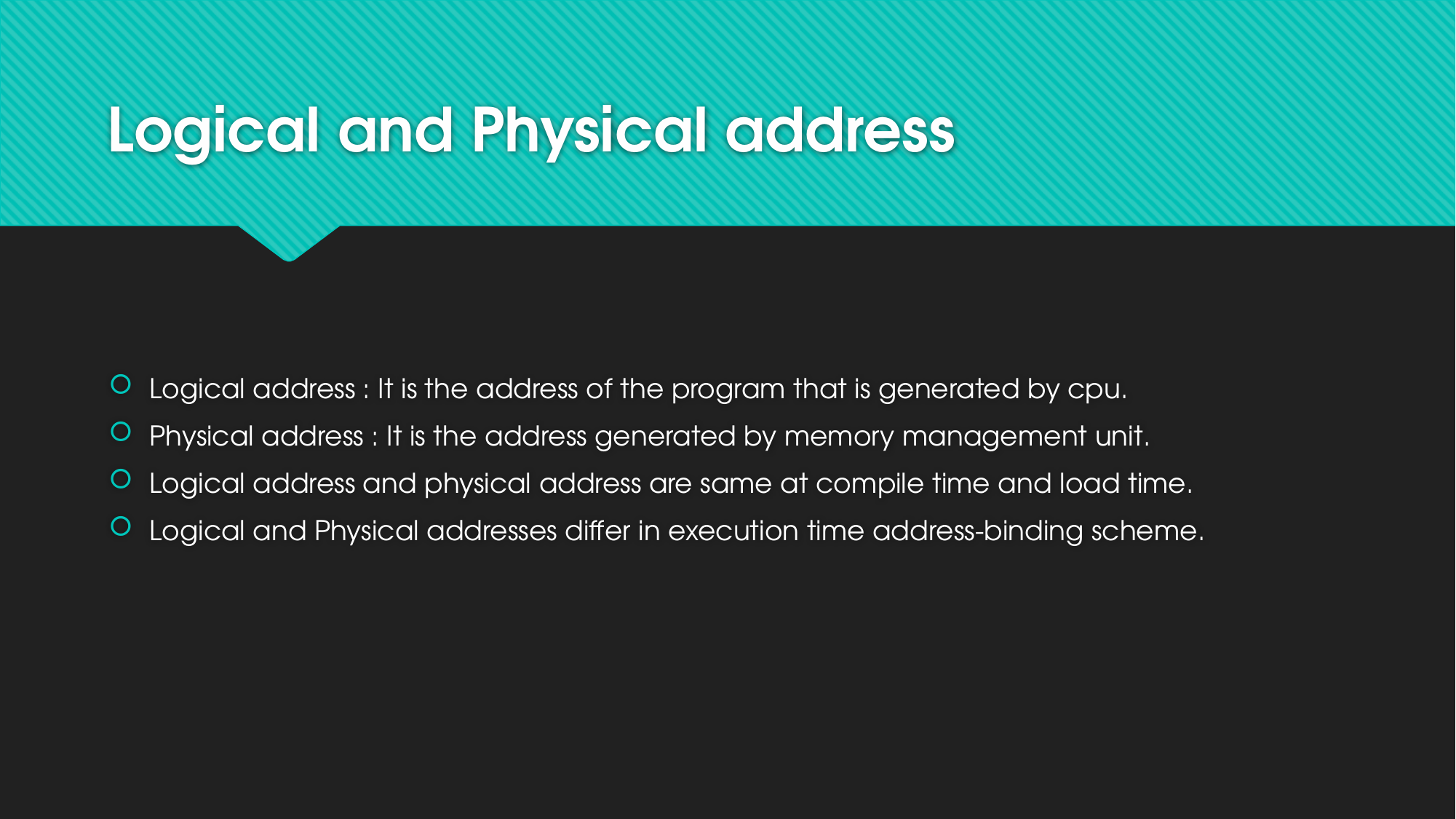

# Logical and Physical address
Logical address : It is the address of the program that is generated by cpu.
Physical address : It is the address generated by memory management unit.
Logical address and physical address are same at compile time and load time.
Logical and Physical addresses differ in execution time address-binding scheme.